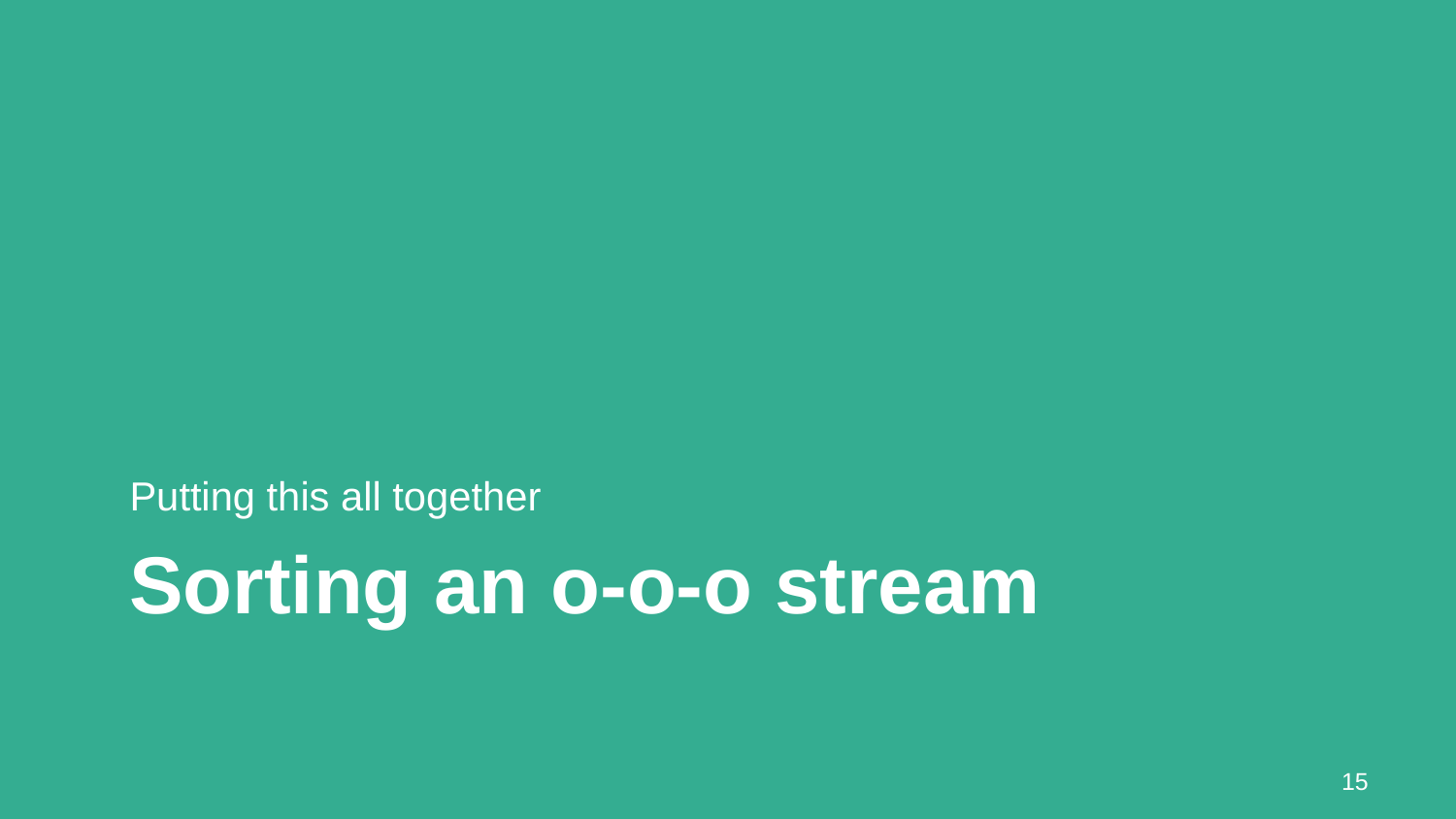

Putting this all together
# Sorting an o-o-o stream
15